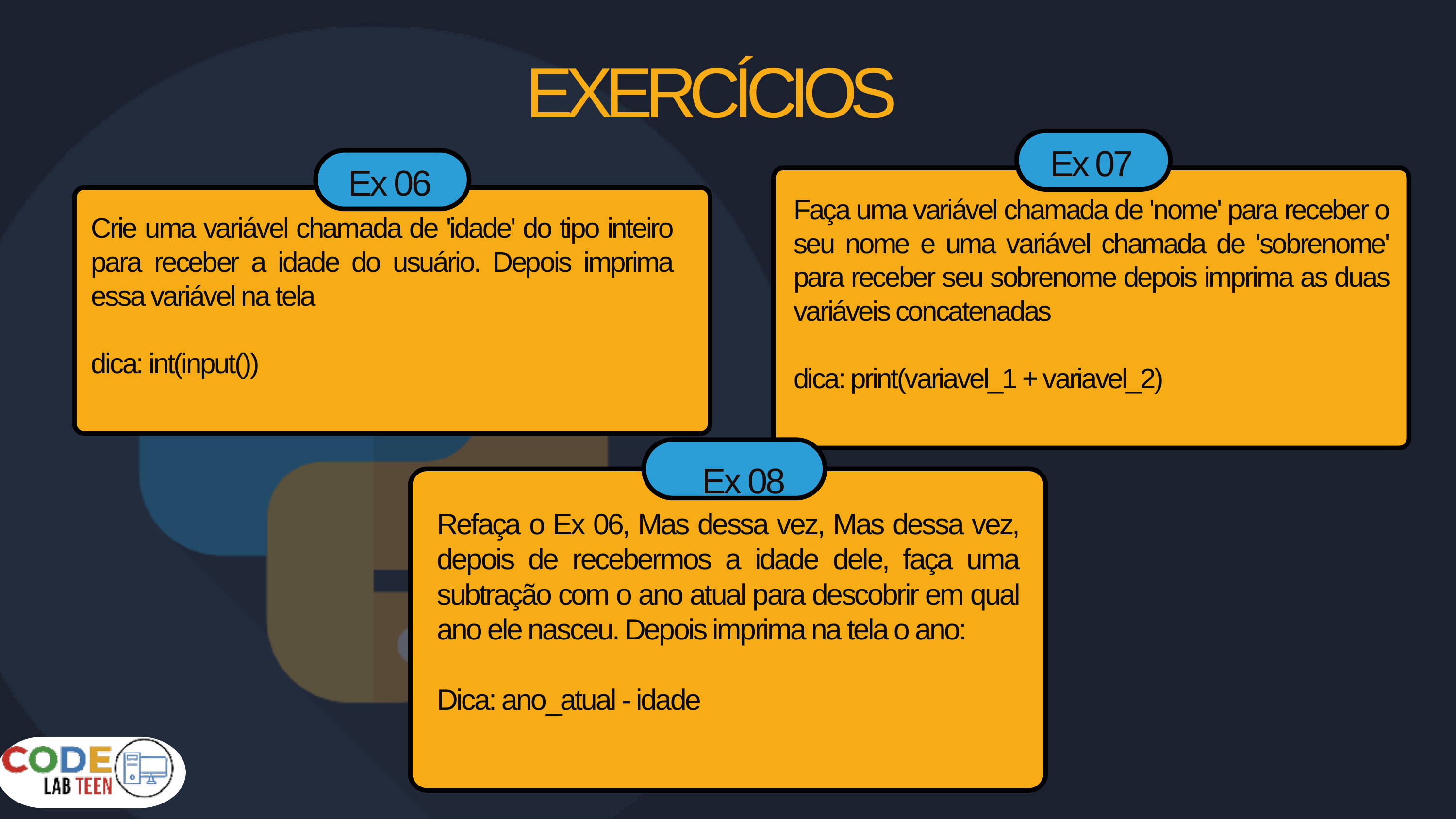

EXERCÍCIOS

Ex 07

Ex 06

Faça uma variável chamada de 'nome' para receber o seu nome e uma variável chamada de 'sobrenome' para receber seu sobrenome depois imprima as duas variáveis concatenadas

dica: print(variavel_1 + variavel_2)
Crie uma variável chamada de 'idade' do tipo inteiro para receber a idade do usuário. Depois imprima essa variável na tela

dica: int(input())

Ex 08

Refaça o Ex 06, Mas dessa vez, Mas dessa vez, depois de recebermos a idade dele, faça uma subtração com o ano atual para descobrir em qual ano ele nasceu. Depois imprima na tela o ano:

Dica: ano_atual - idade